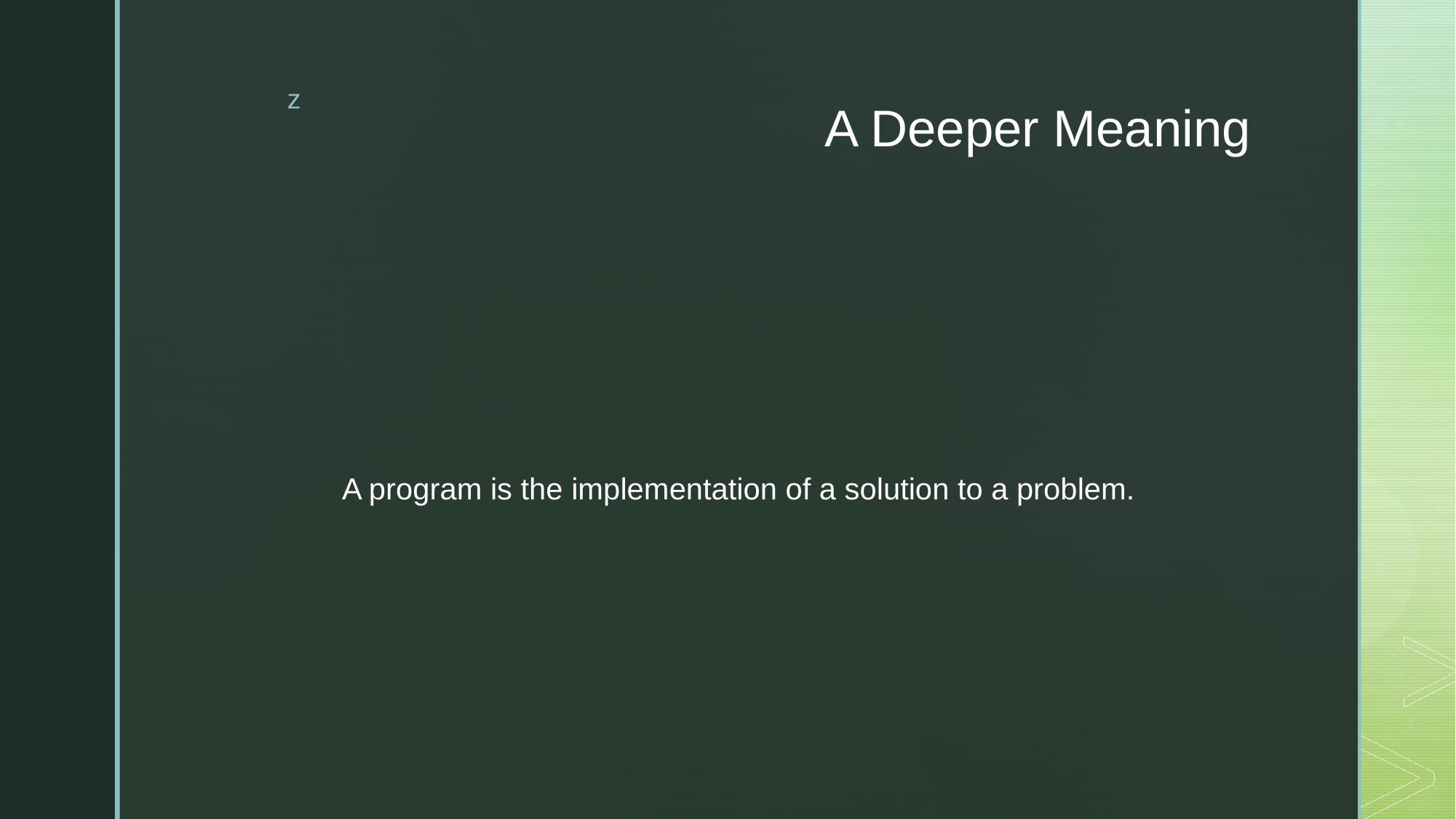

# A Deeper Meaning
A program is the implementation of a solution to a problem.